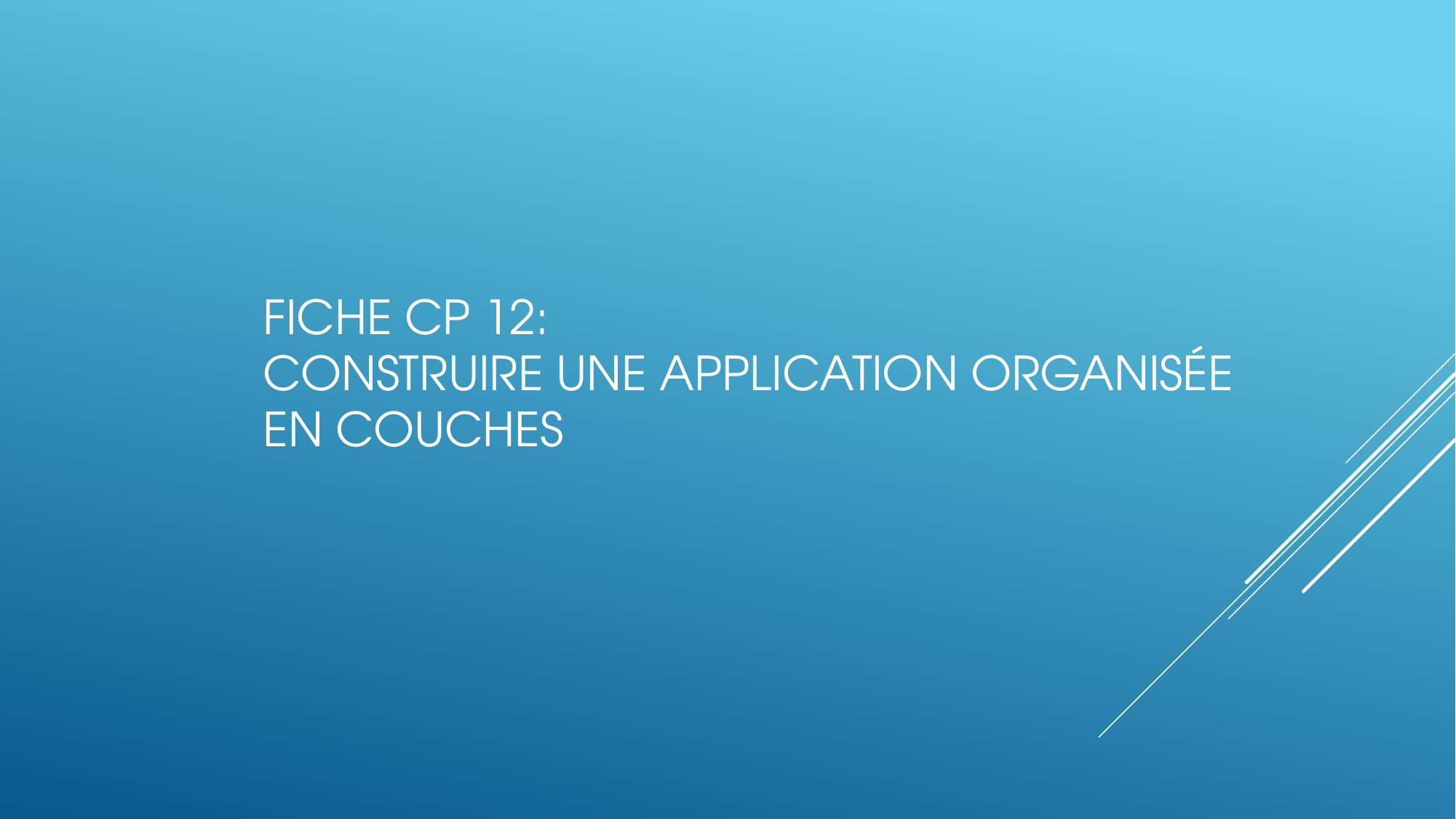

# FICHE CP 12: construire une application organisée en couches